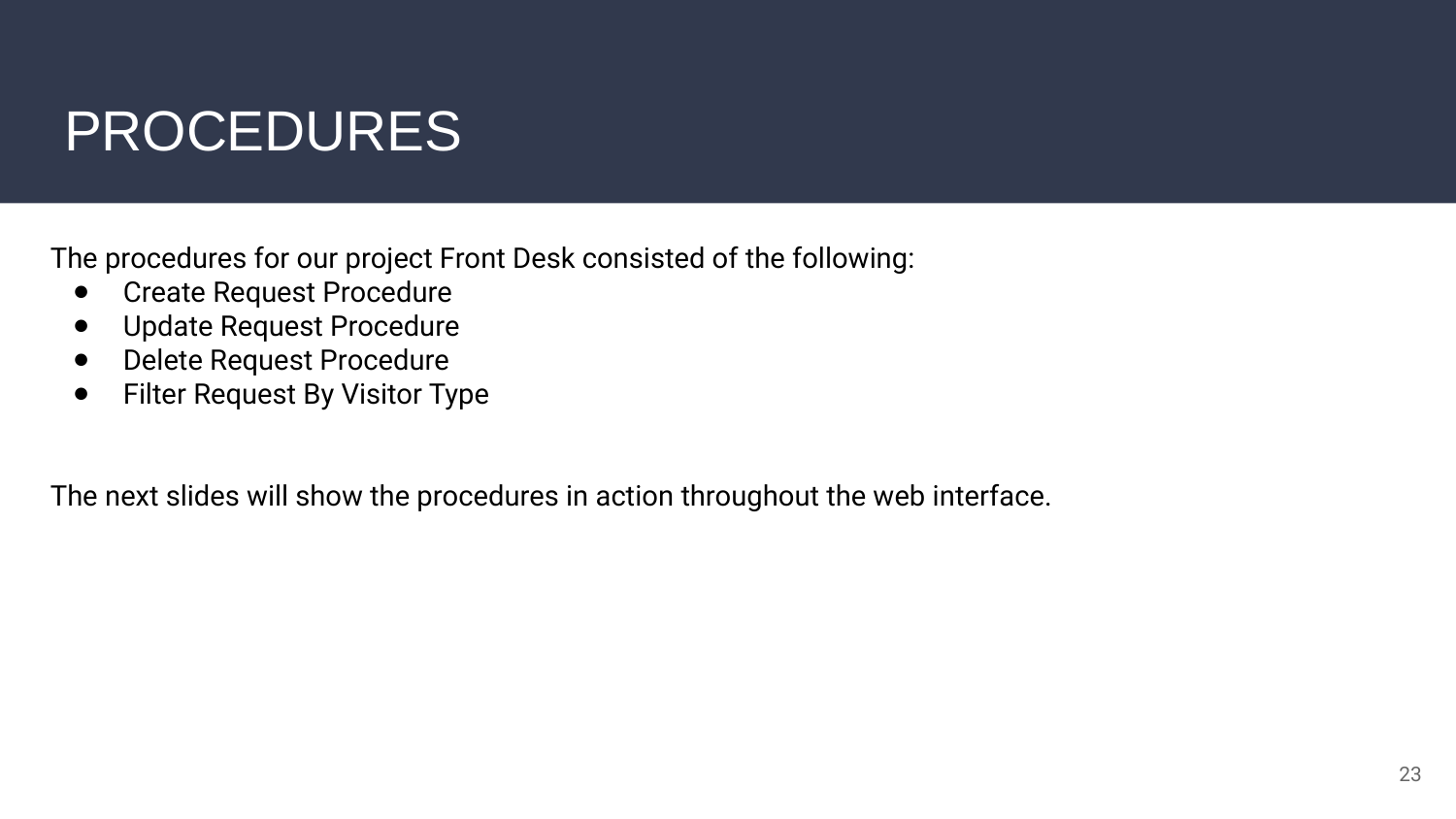

# PROCEDURES
The procedures for our project Front Desk consisted of the following:
Create Request Procedure
Update Request Procedure
Delete Request Procedure
Filter Request By Visitor Type

The next slides will show the procedures in action throughout the web interface.
23